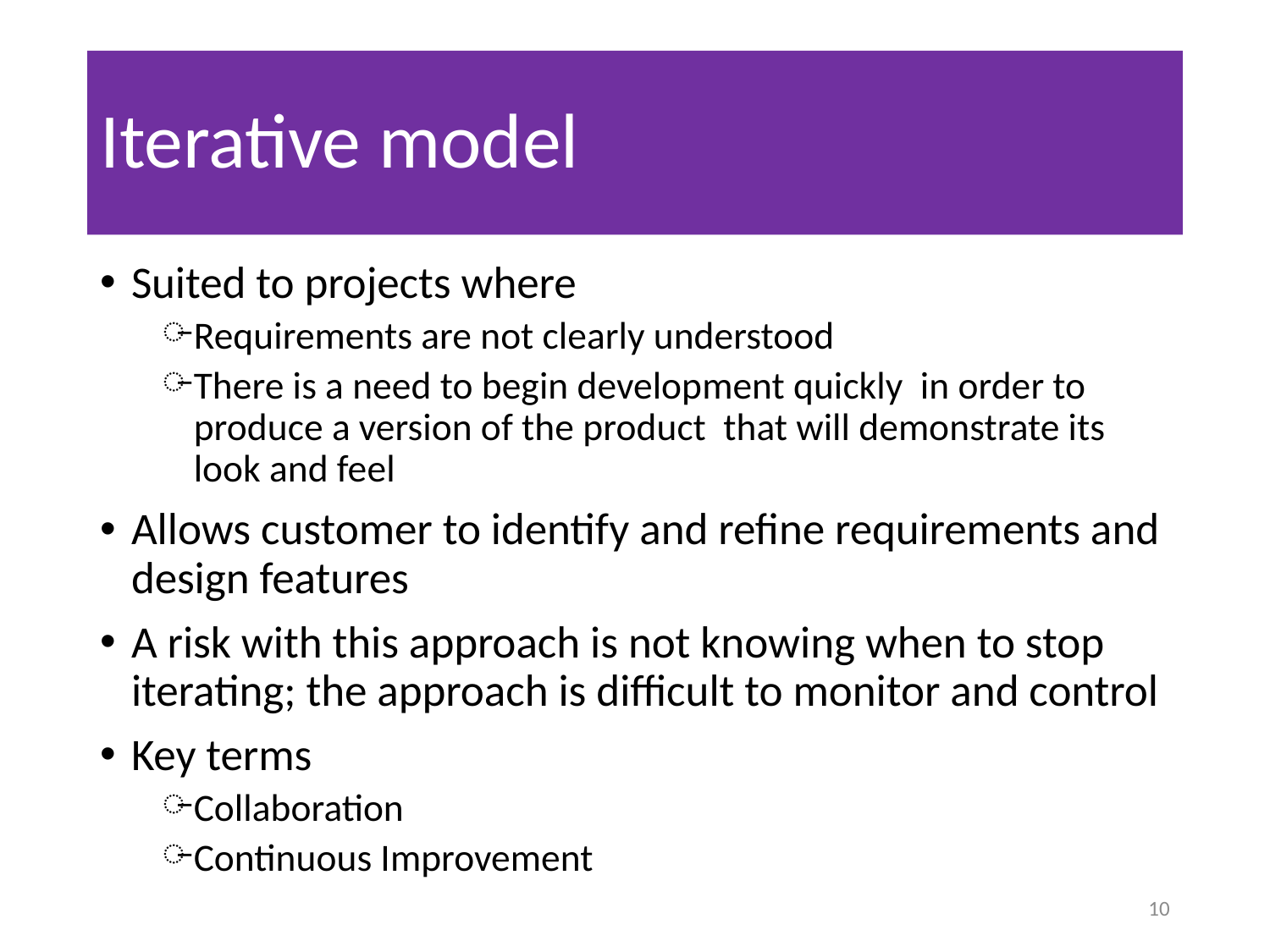

# Iterative model
Suited to projects where
Requirements are not clearly understood
There is a need to begin development quickly  in order to produce a version of the product  that will demonstrate its look and feel
Allows customer to identify and refine requirements and design features
A risk with this approach is not knowing when to stop iterating; the approach is difficult to monitor and control
Key terms
Collaboration
Continuous Improvement

10